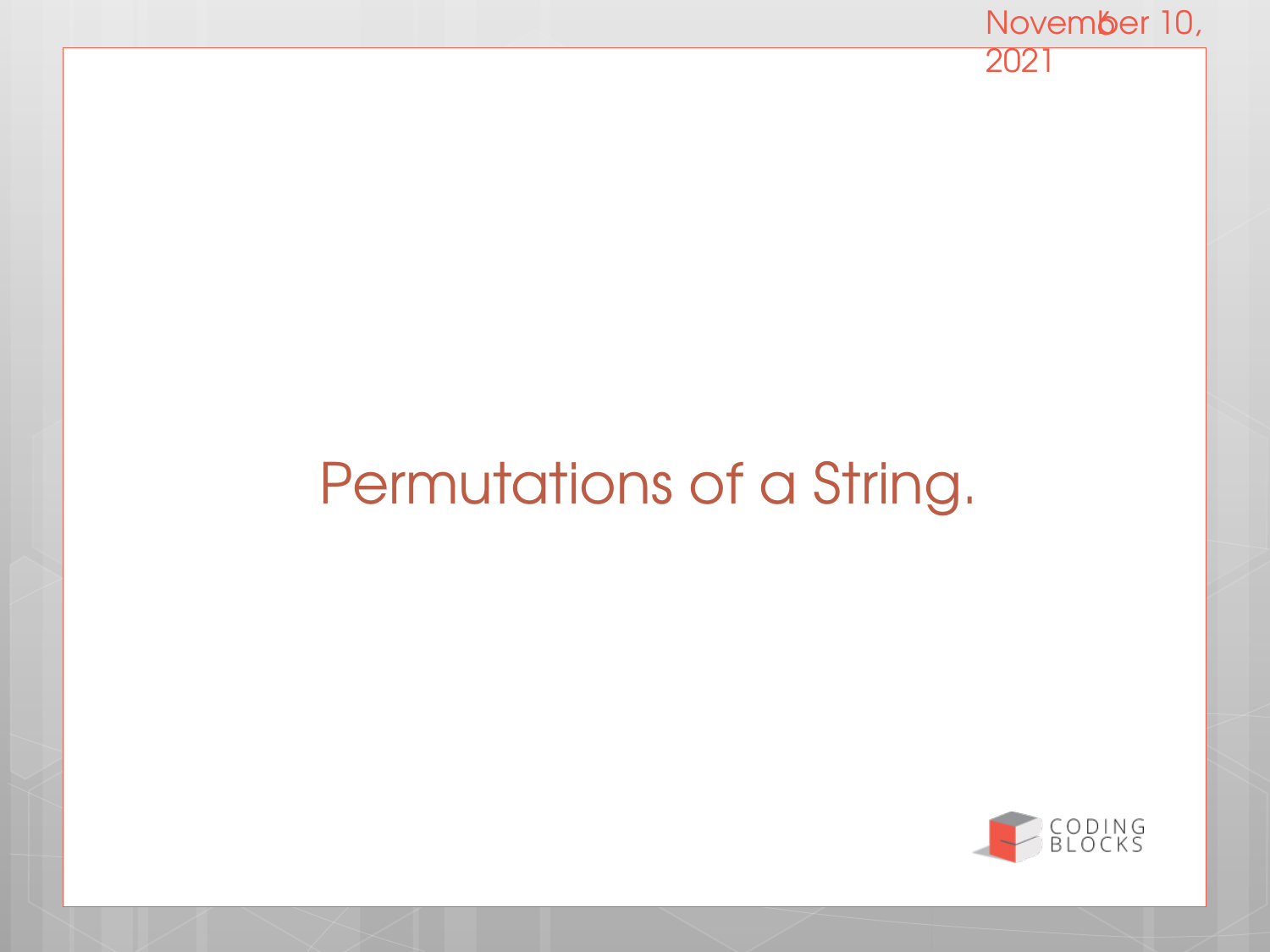

November 10, 2021
6
# Permutations of a String.